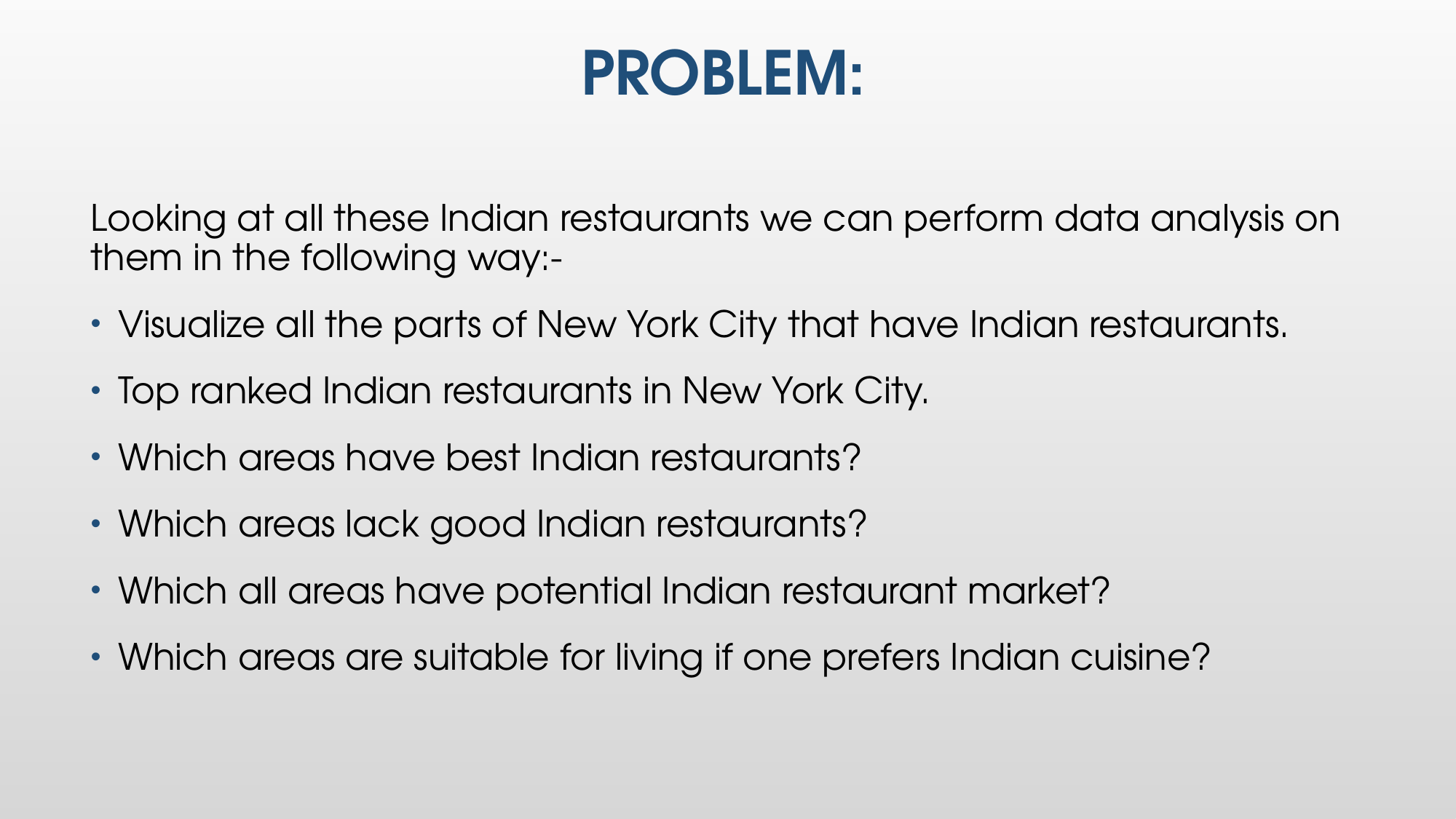

# Problem:
Looking at all these Indian restaurants we can perform data analysis on them in the following way:-
Visualize all the parts of New York City that have Indian restaurants.
Top ranked Indian restaurants in New York City.
Which areas have best Indian restaurants?
Which areas lack good Indian restaurants?
Which all areas have potential Indian restaurant market?
Which areas are suitable for living if one prefers Indian cuisine?